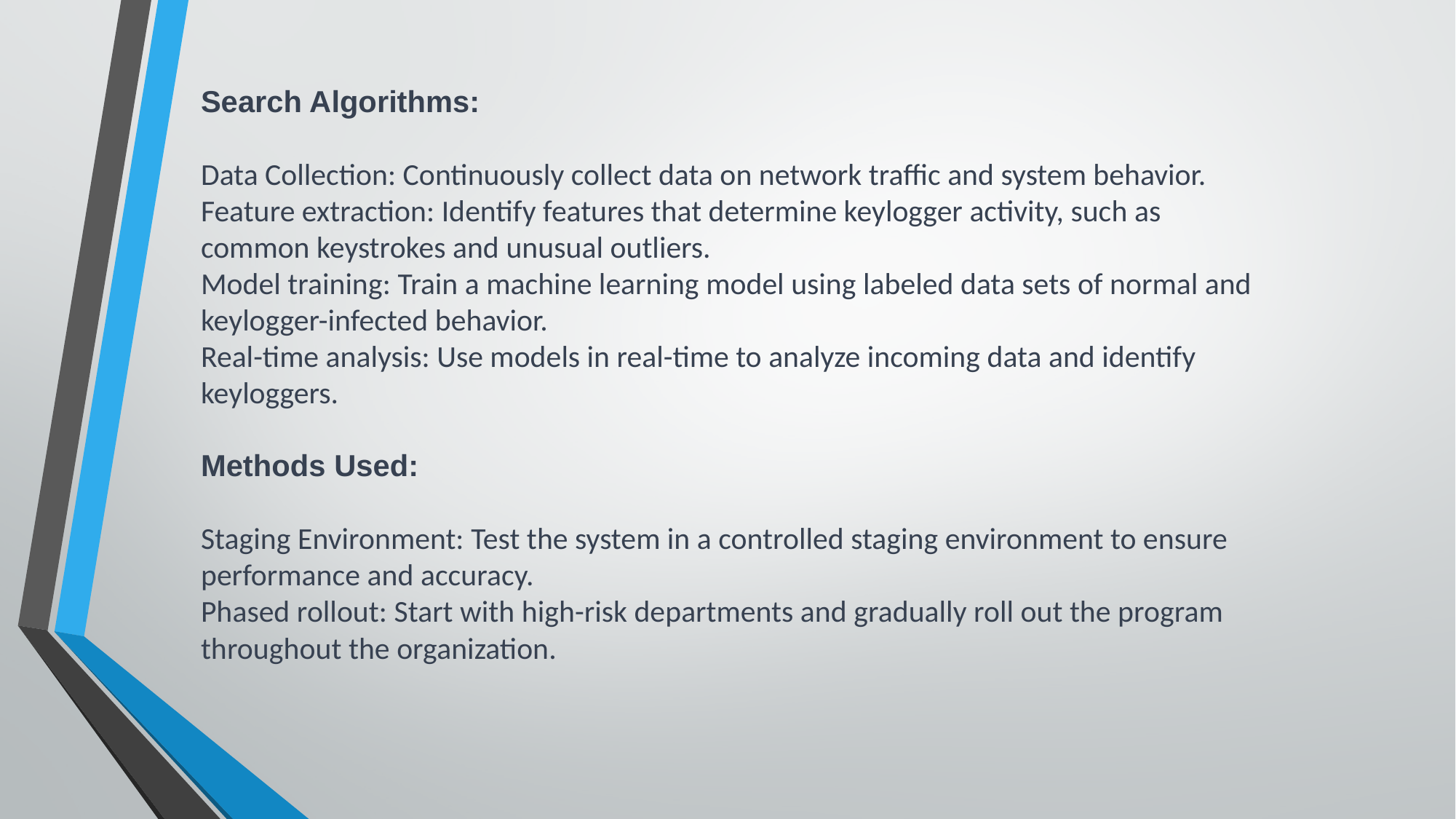

Search Algorithms:

Data Collection: Continuously collect data on network traffic and system behavior. Feature extraction: Identify features that determine keylogger activity, such as common keystrokes and unusual outliers.
Model training: Train a machine learning model using labeled data sets of normal and keylogger-infected behavior.
Real-time analysis: Use models in real-time to analyze incoming data and identify keyloggers.

Methods Used:

Staging Environment: Test the system in a controlled staging environment to ensure performance and accuracy.
Phased rollout: Start with high-risk departments and gradually roll out the program throughout the organization.